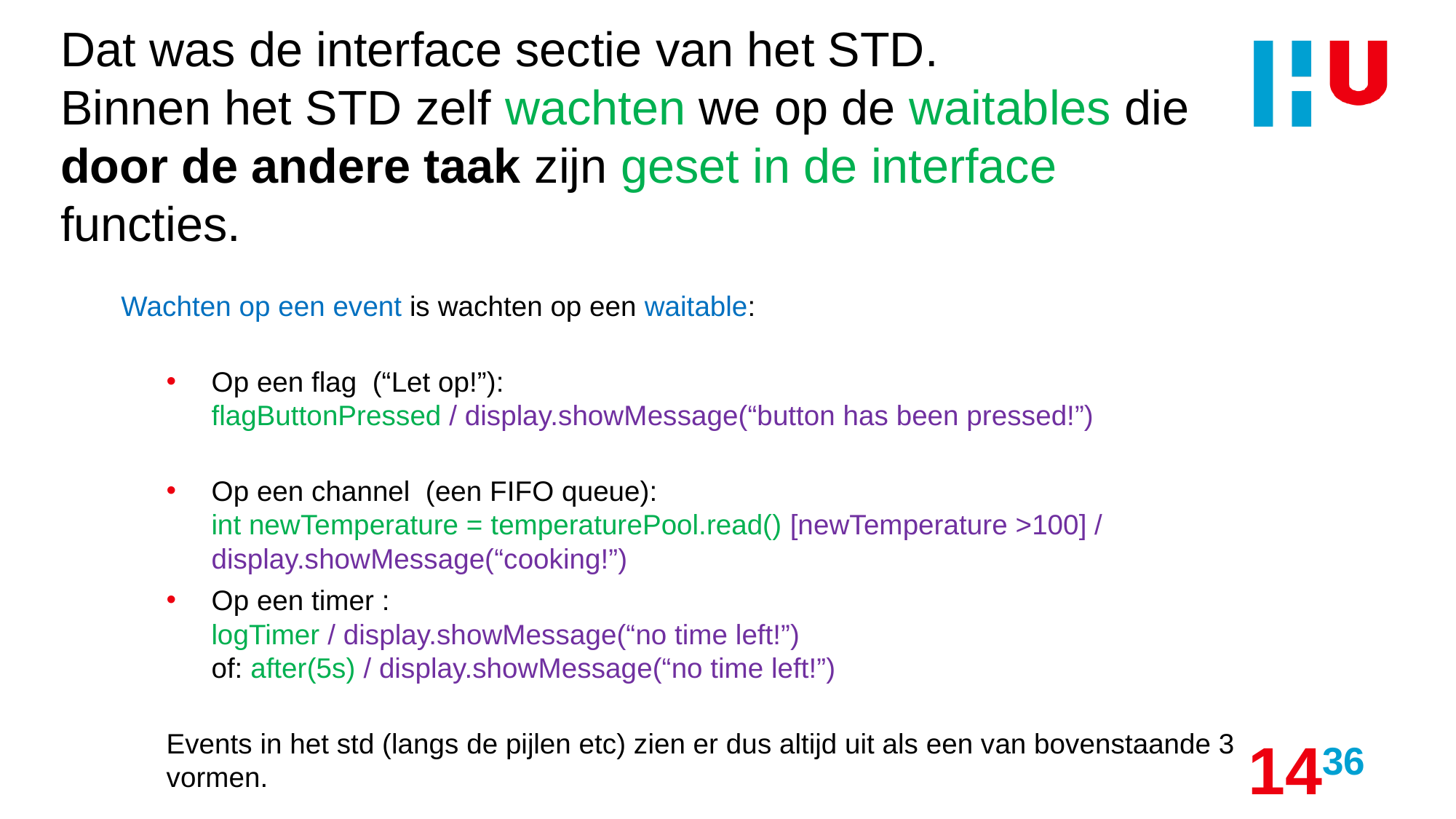

# Dat was de interface sectie van het STD. Binnen het STD zelf wachten we op de waitables die door de andere taak zijn geset in de interface functies.
Wachten op een event is wachten op een waitable:
Op een flag  (“Let op!”):
flagButtonPressed / display.showMessage(“button has been pressed!”)
Op een channel  (een FIFO queue):
int newTemperature = temperaturePool.read() [newTemperature >100] / 						display.showMessage(“cooking!”)
Op een timer :
logTimer / display.showMessage(“no time left!”)
of: after(5s) / display.showMessage(“no time left!”)
Events in het std (langs de pijlen etc) zien er dus altijd uit als een van bovenstaande 3 vormen.